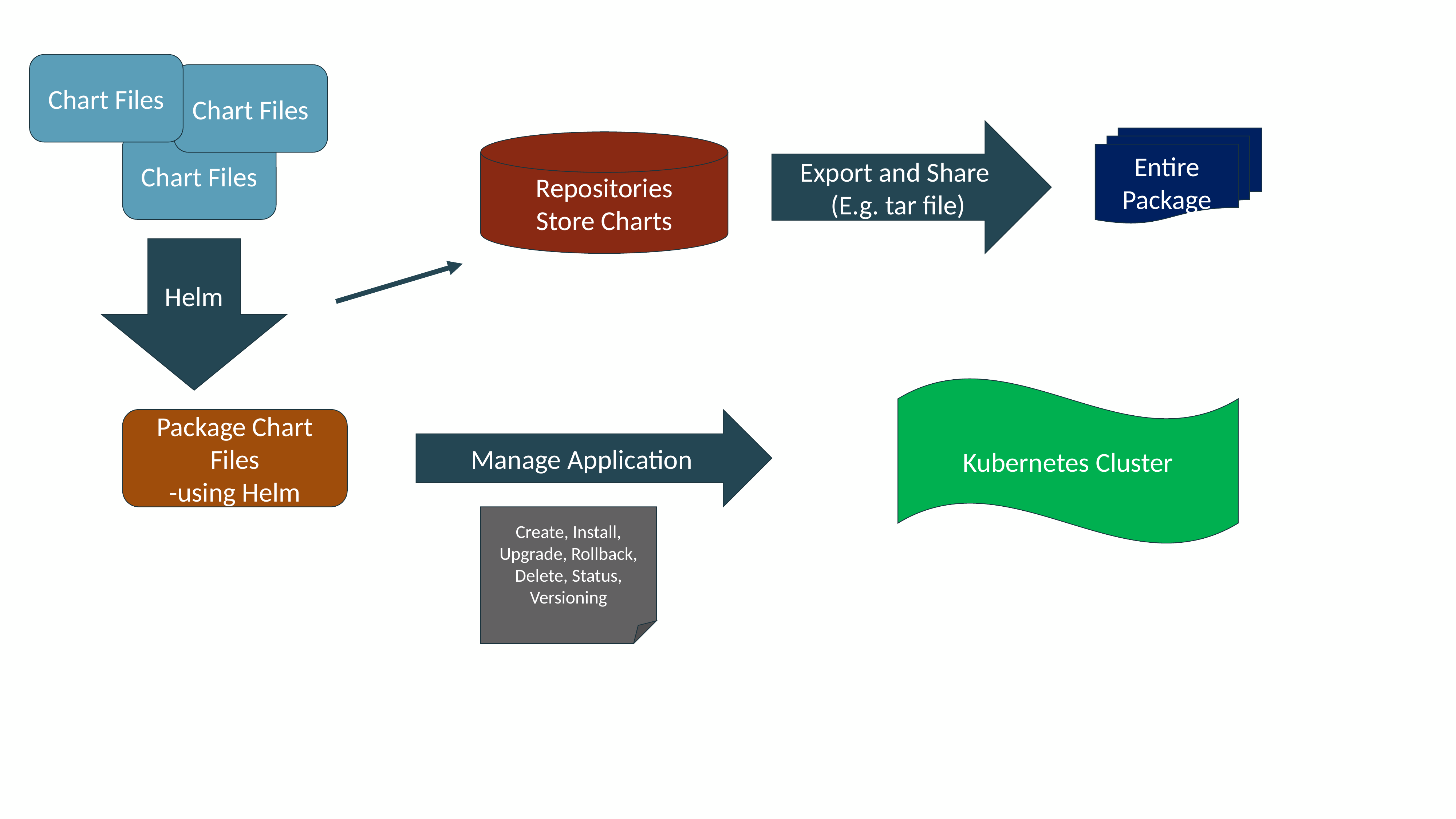

Chart Files
Chart Files
Export and Share
 (E.g. tar file)
Entire Package
Chart Files
Repositories
Store Charts
Helm
Kubernetes Cluster
Package Chart Files
-using Helm
Manage Application
Create, Install, Upgrade, Rollback, Delete, Status, Versioning